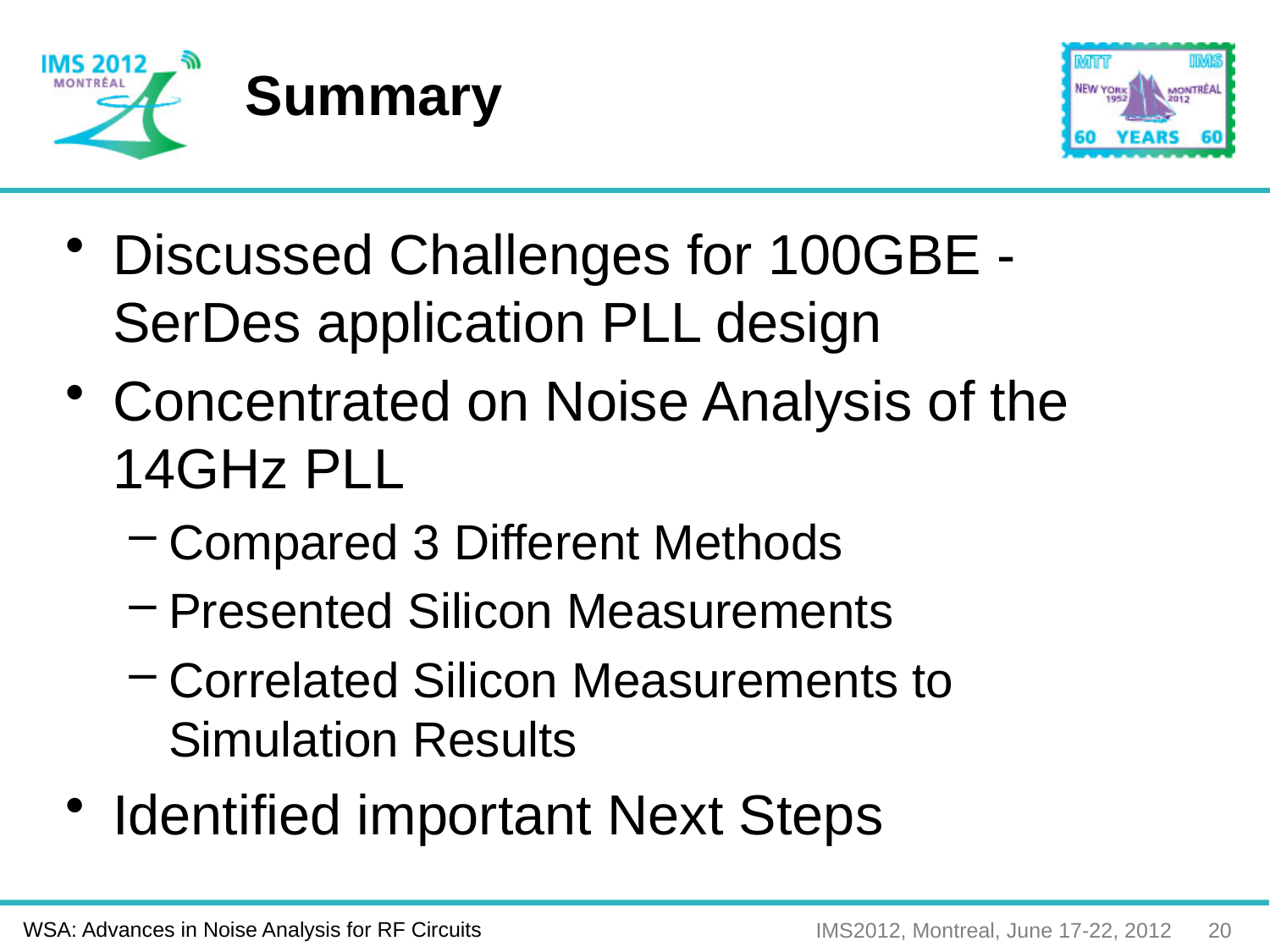

# Summary
Discussed Challenges for 100GBE -SerDes application PLL design
Concentrated on Noise Analysis of the 14GHz PLL
Compared 3 Different Methods
Presented Silicon Measurements
Correlated Silicon Measurements to Simulation Results
Identified important Next Steps